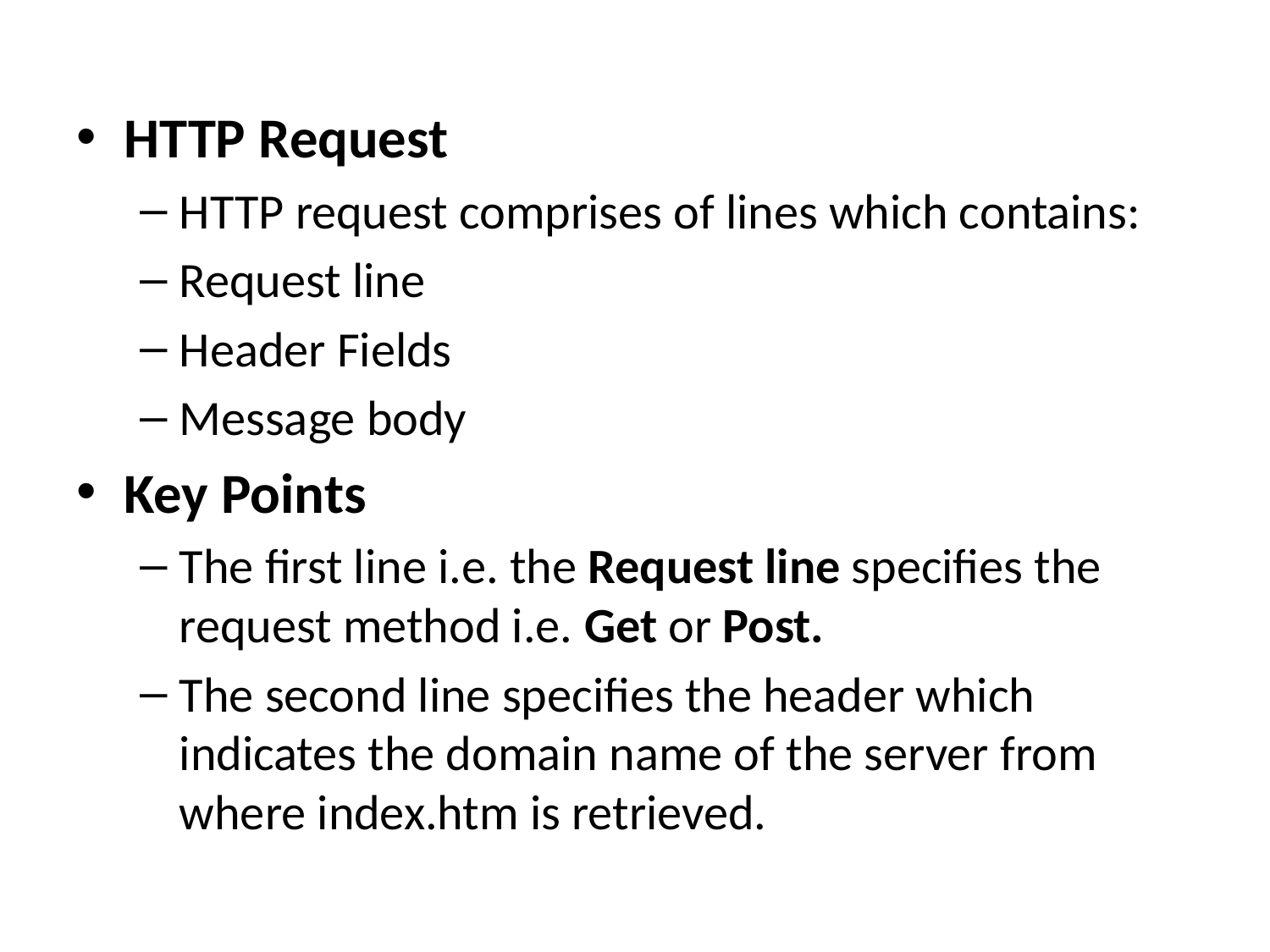

#
HTTP Request
HTTP request comprises of lines which contains:
Request line
Header Fields
Message body
Key Points
The first line i.e. the Request line specifies the request method i.e. Get or Post.
The second line specifies the header which indicates the domain name of the server from where index.htm is retrieved.